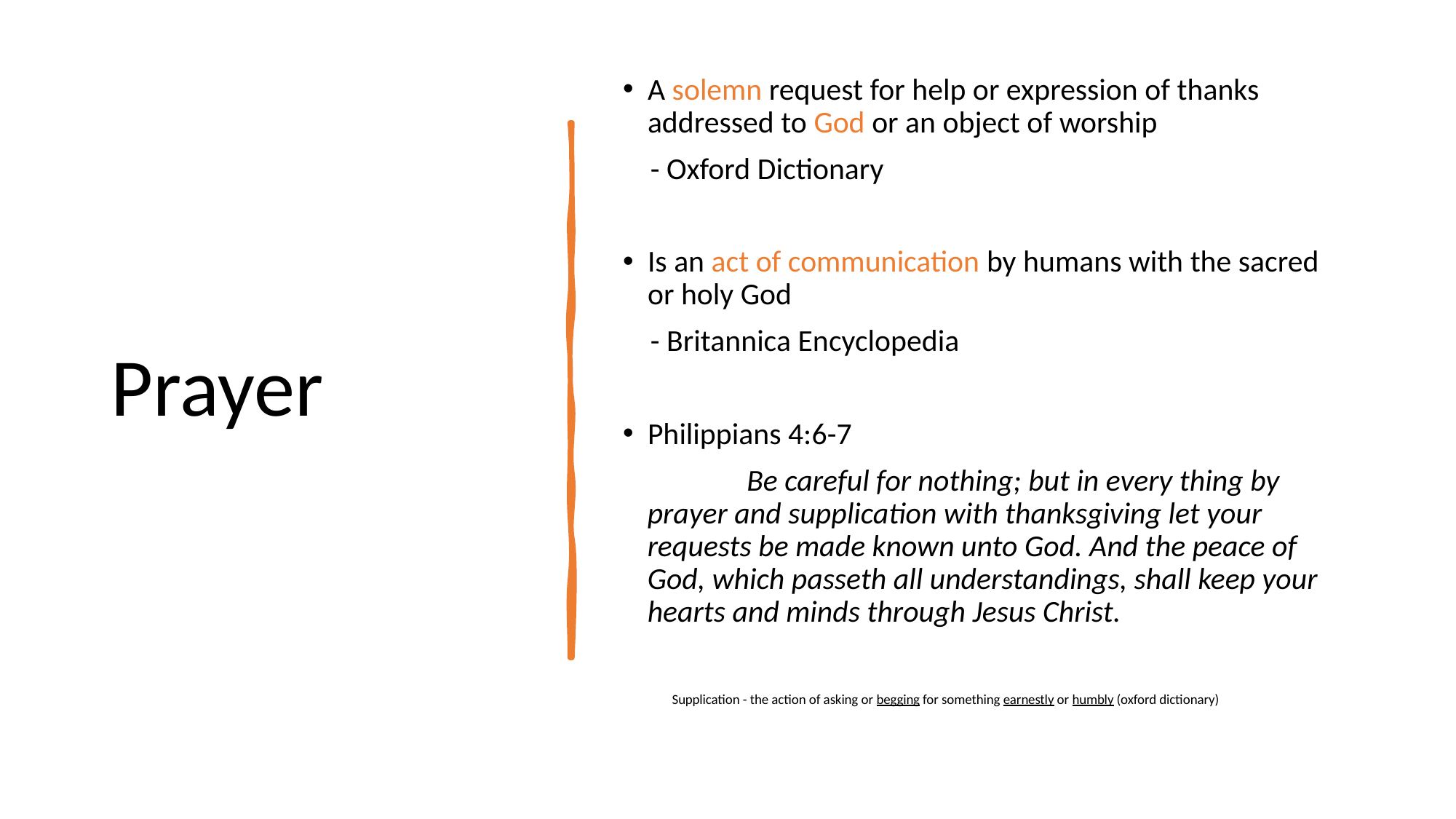

# Prayer
A solemn request for help or expression of thanks addressed to God or an object of worship
    - Oxford Dictionary

Is an act of communication by humans with the sacred or holy God
    - Britannica Encyclopedia

Philippians 4:6-7
    	Be careful for nothing; but in every thing by prayer and supplication with thanksgiving let your requests be made known unto God. And the peace of God, which passeth all understandings, shall keep your hearts and minds through Jesus Christ.

Supplication - the action of asking or begging for something earnestly or humbly (oxford dictionary)